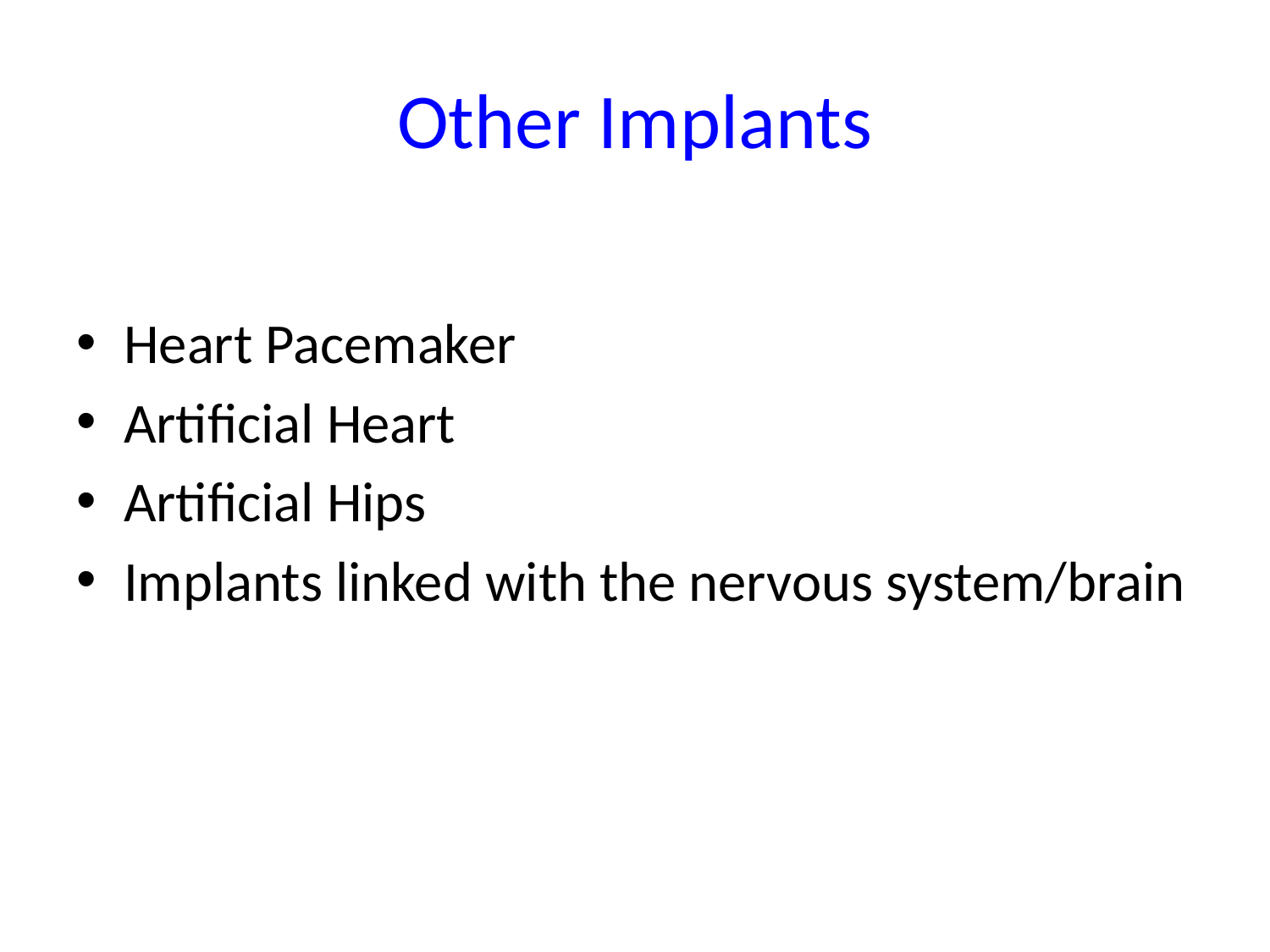

# Other Implants

Heart Pacemaker
Artificial Heart
Artificial Hips
Implants linked with the nervous system/brain